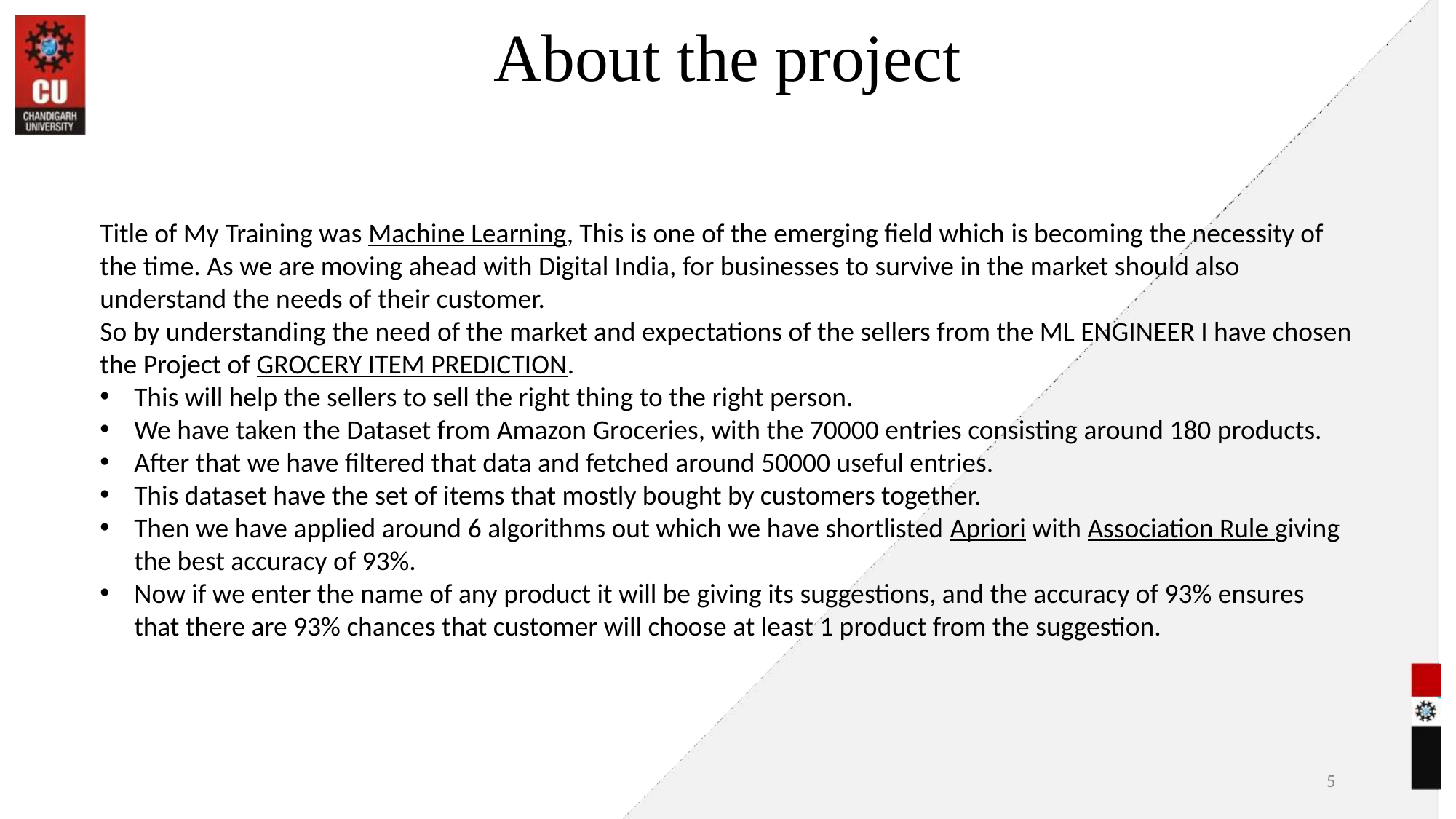

# About the project
Title of My Training was Machine Learning, This is one of the emerging field which is becoming the necessity of the time. As we are moving ahead with Digital India, for businesses to survive in the market should also understand the needs of their customer.
So by understanding the need of the market and expectations of the sellers from the ML ENGINEER I have chosen the Project of GROCERY ITEM PREDICTION.
This will help the sellers to sell the right thing to the right person.
We have taken the Dataset from Amazon Groceries, with the 70000 entries consisting around 180 products.
After that we have filtered that data and fetched around 50000 useful entries.
This dataset have the set of items that mostly bought by customers together.
Then we have applied around 6 algorithms out which we have shortlisted Apriori with Association Rule giving the best accuracy of 93%.
Now if we enter the name of any product it will be giving its suggestions, and the accuracy of 93% ensures that there are 93% chances that customer will choose at least 1 product from the suggestion.
5